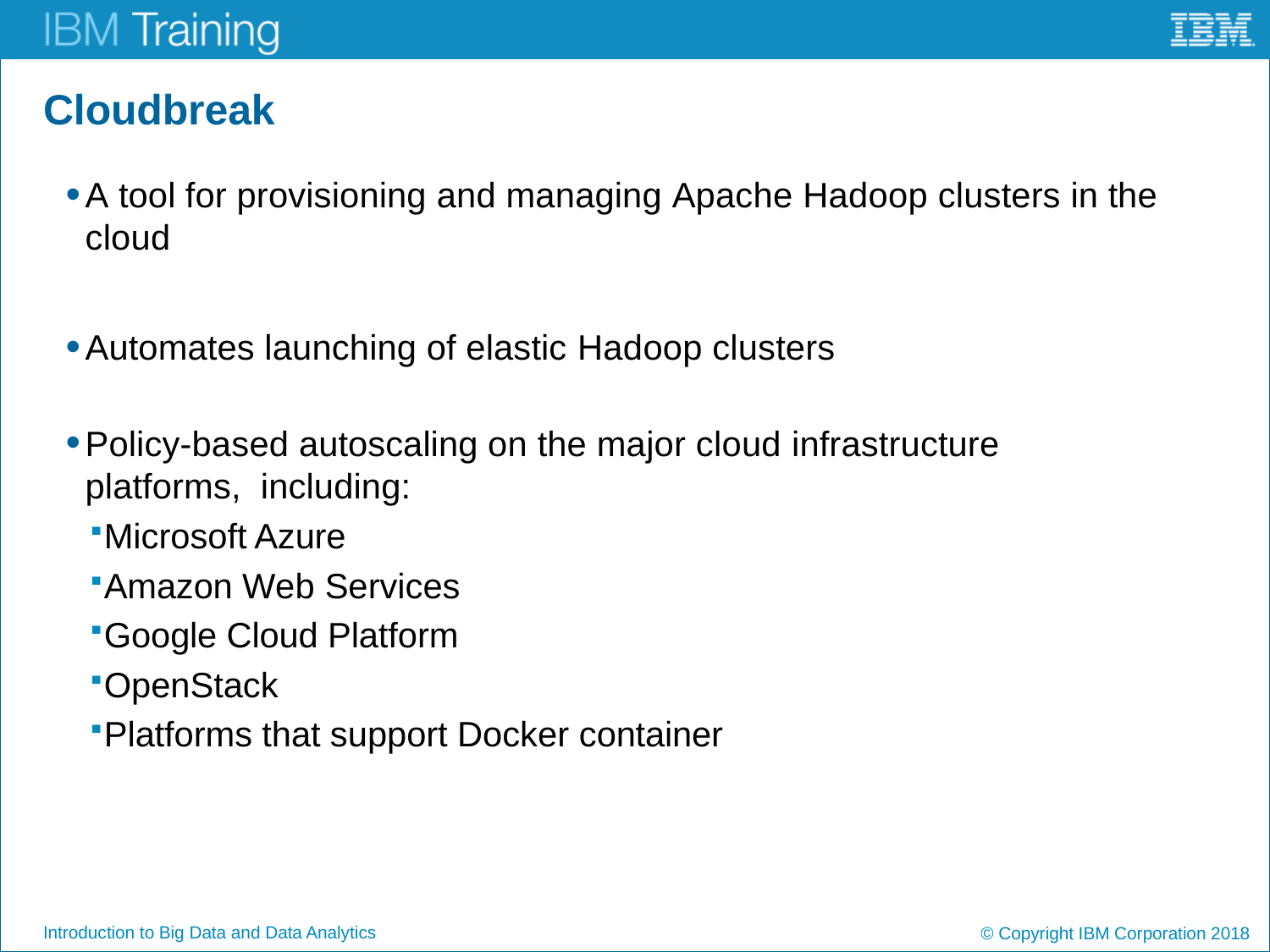

# Cloudbreak
A tool for provisioning and managing Apache Hadoop clusters in the cloud

Automates launching of elastic Hadoop clusters

Policy-based autoscaling on the major cloud infrastructure platforms,  including:
Microsoft Azure
Amazon Web Services
Google Cloud Platform
OpenStack
Platforms that support Docker container